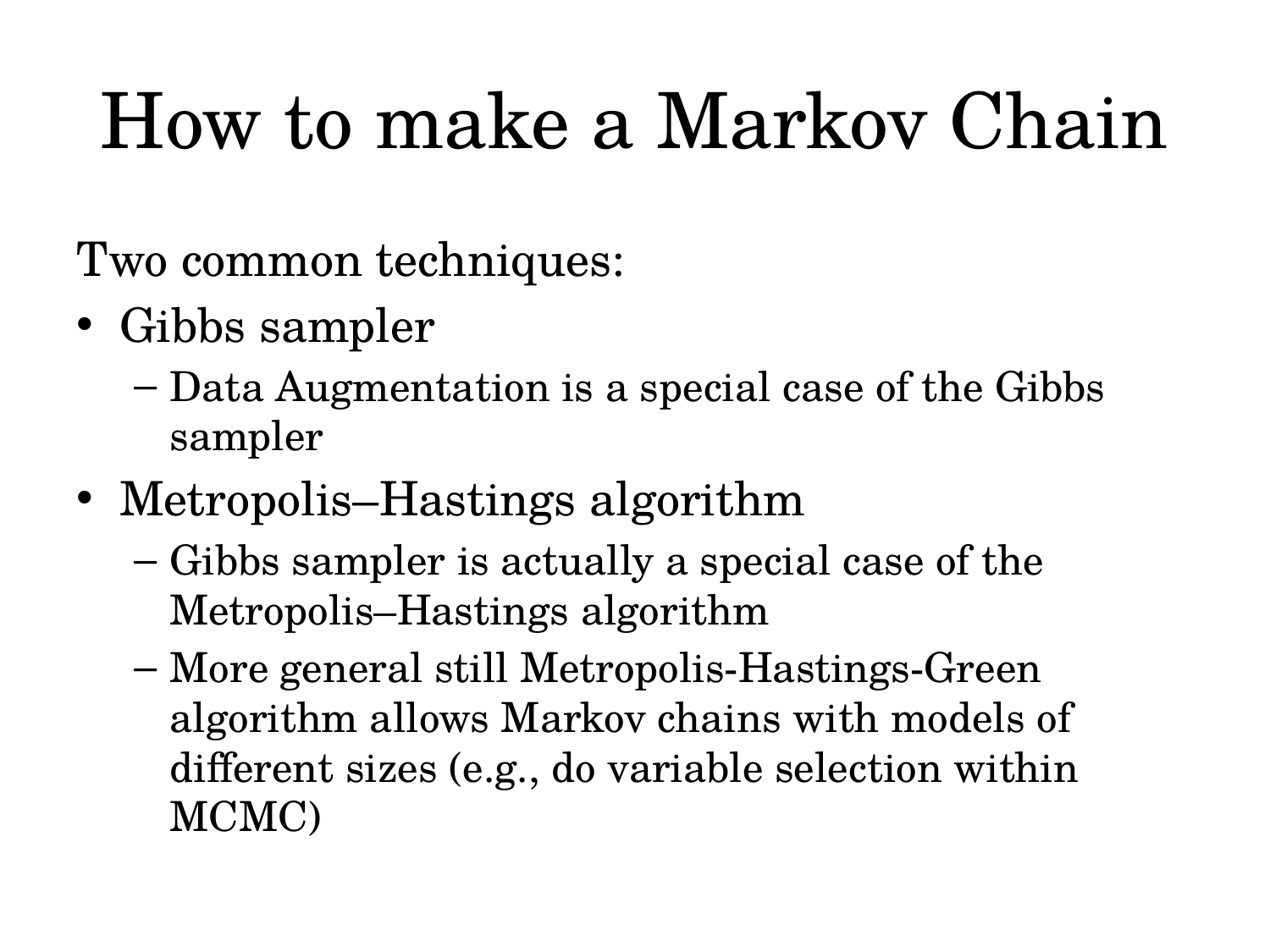

# How to make a Markov Chain
Two common techniques:
Gibbs sampler
Data Augmentation is a special case of the Gibbs sampler
Metropolis–Hastings algorithm
Gibbs sampler is actually a special case of the Metropolis–Hastings algorithm
More general still Metropolis-Hastings-Green algorithm allows Markov chains with models of different sizes (e.g., do variable selection within MCMC)